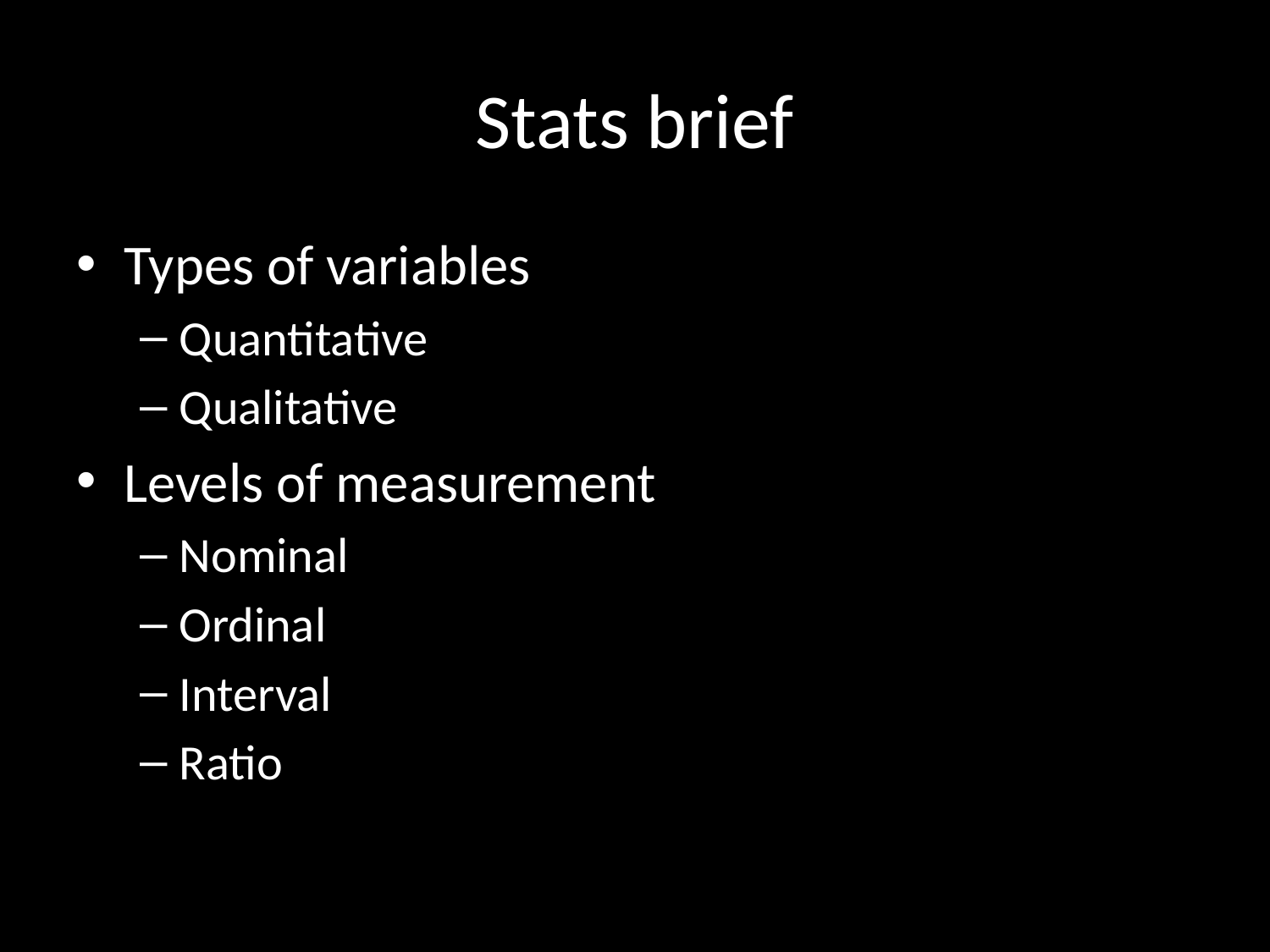

# Stats brief
Types of variables
Quantitative
Qualitative
Levels of measurement
Nominal
Ordinal
Interval
Ratio